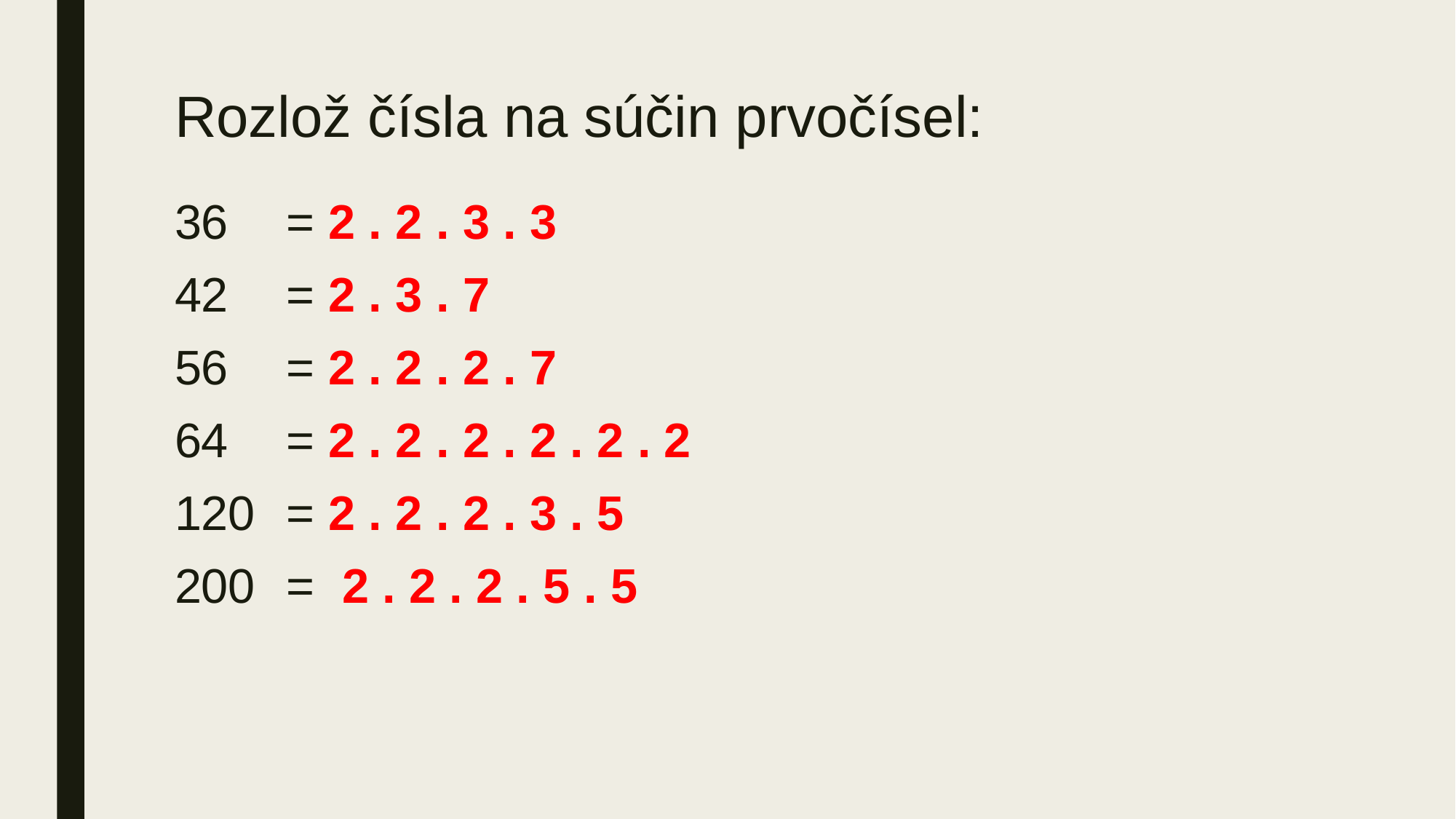

# Rozlož čísla na súčin prvočísel:
36
42
56
64
120
200
= 2 . 2 . 3 . 3
= 2 . 3 . 7
= 2 . 2 . 2 . 7
= 2 . 2 . 2 . 2 . 2 . 2
= 2 . 2 . 2 . 3 . 5
=  2 . 2 . 2 . 5 . 5